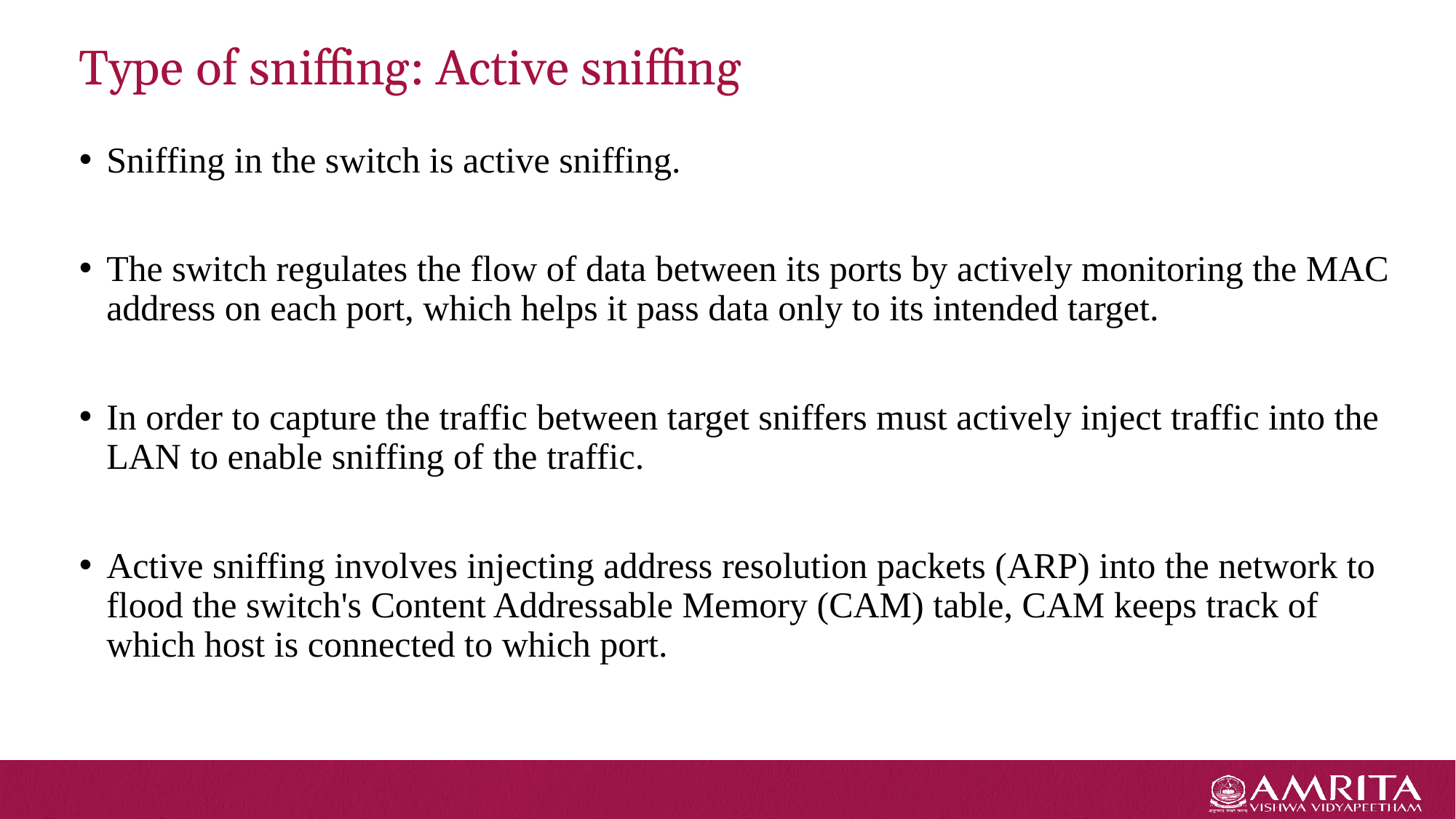

# Type of sniffing: Active sniffing
Sniffing in the switch is active sniffing.

The switch regulates the flow of data between its ports by actively monitoring the MAC address on each port, which helps it pass data only to its intended target.

In order to capture the traffic between target sniffers must actively inject traffic into the LAN to enable sniffing of the traffic.

Active sniffing involves injecting address resolution packets (ARP) into the network to flood the switch's Content Addressable Memory (CAM) table, CAM keeps track of which host is connected to which port.